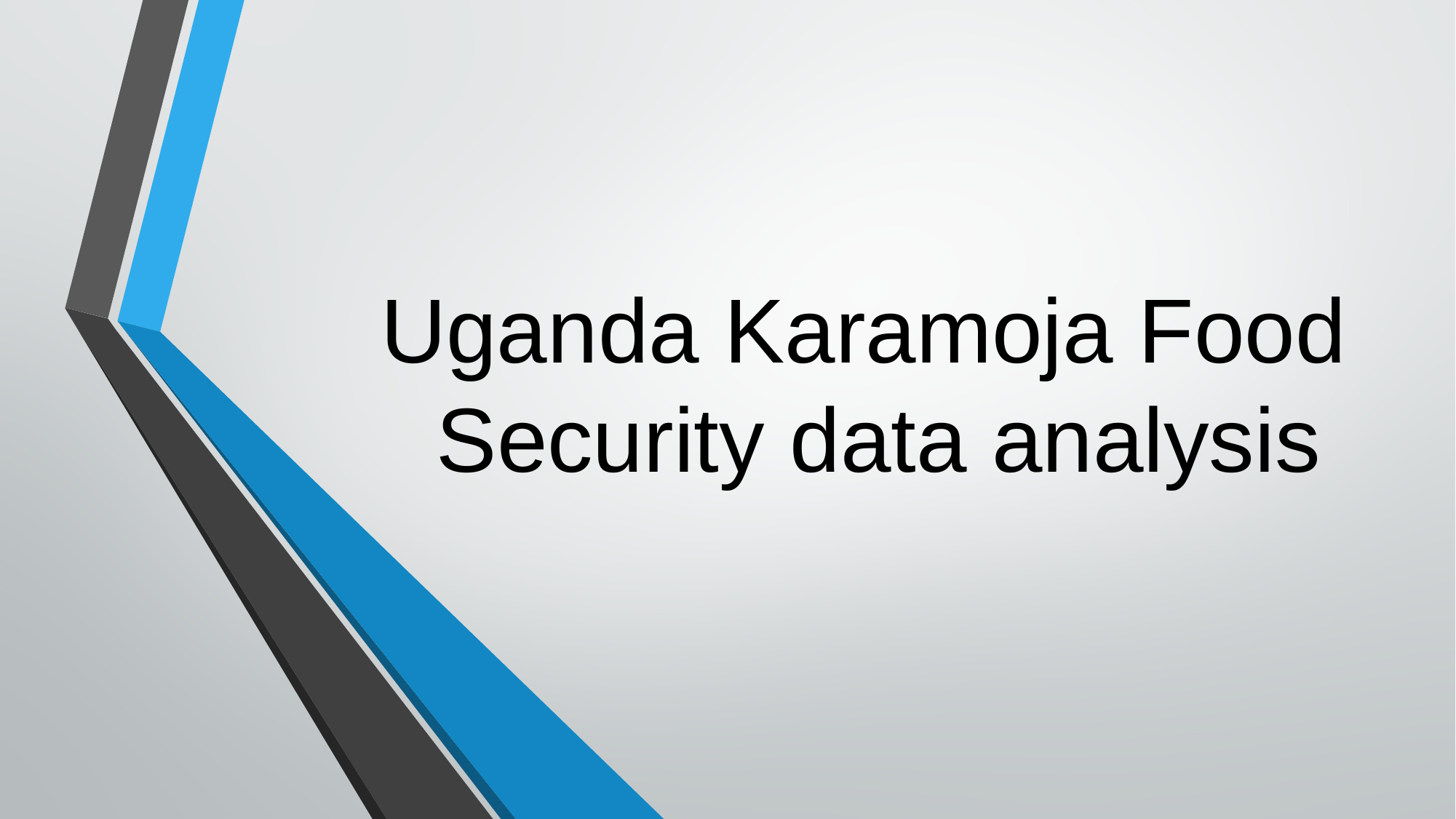

# Uganda Karamoja Food Security data analysis